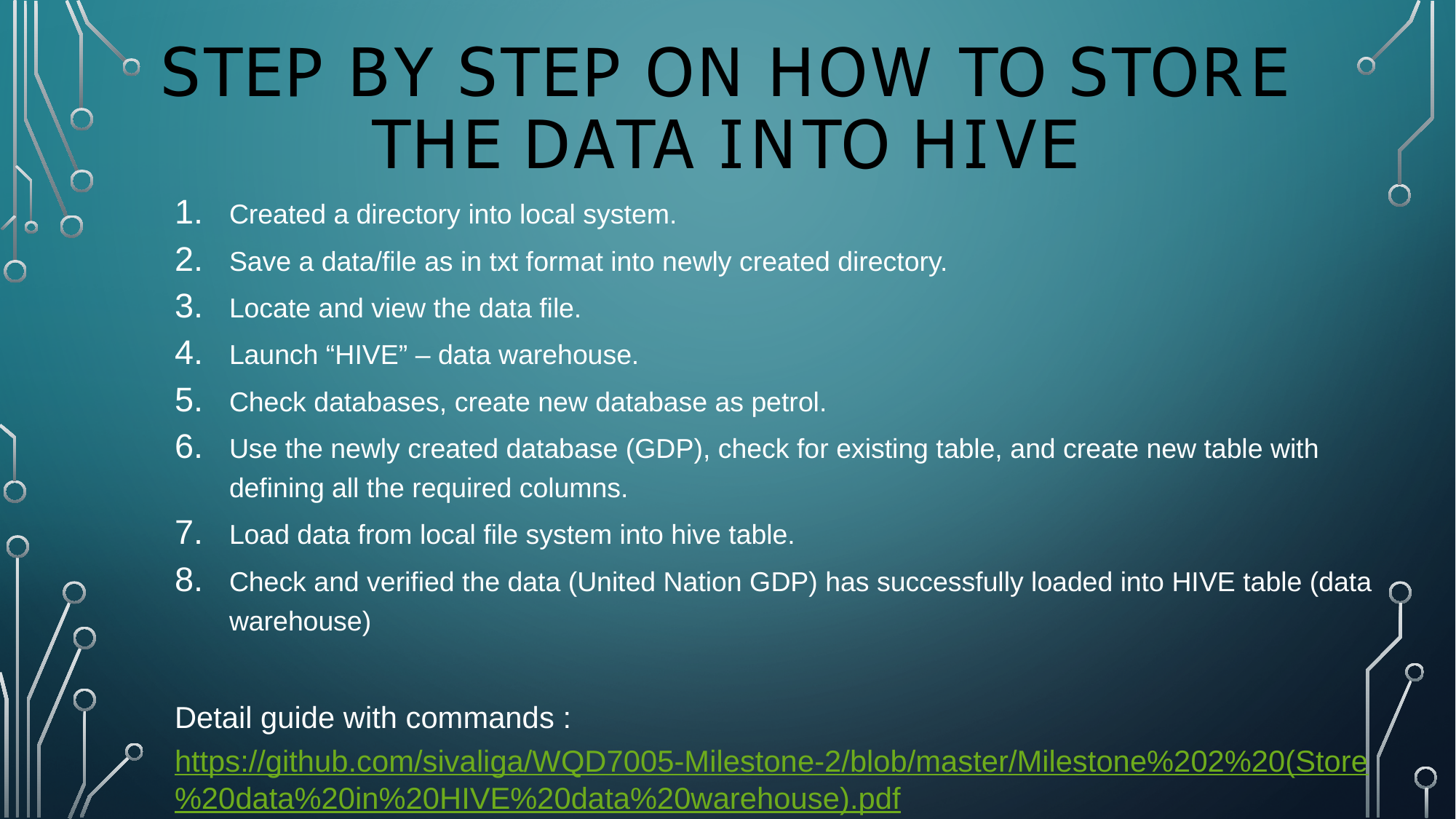

# Step by step on how to store the data into hive

Created a directory into local system.
Save a data/file as in txt format into newly created directory.
Locate and view the data file.
Launch “HIVE” – data warehouse.
Check databases, create new database as petrol.
Use the newly created database (GDP), check for existing table, and create new table with defining all the required columns.
Load data from local file system into hive table.
Check and verified the data (United Nation GDP) has successfully loaded into HIVE table (data warehouse)

Detail guide with commands : https://github.com/sivaliga/WQD7005-Milestone-2/blob/master/Milestone%202%20(Store%20data%20in%20HIVE%20data%20warehouse).pdf